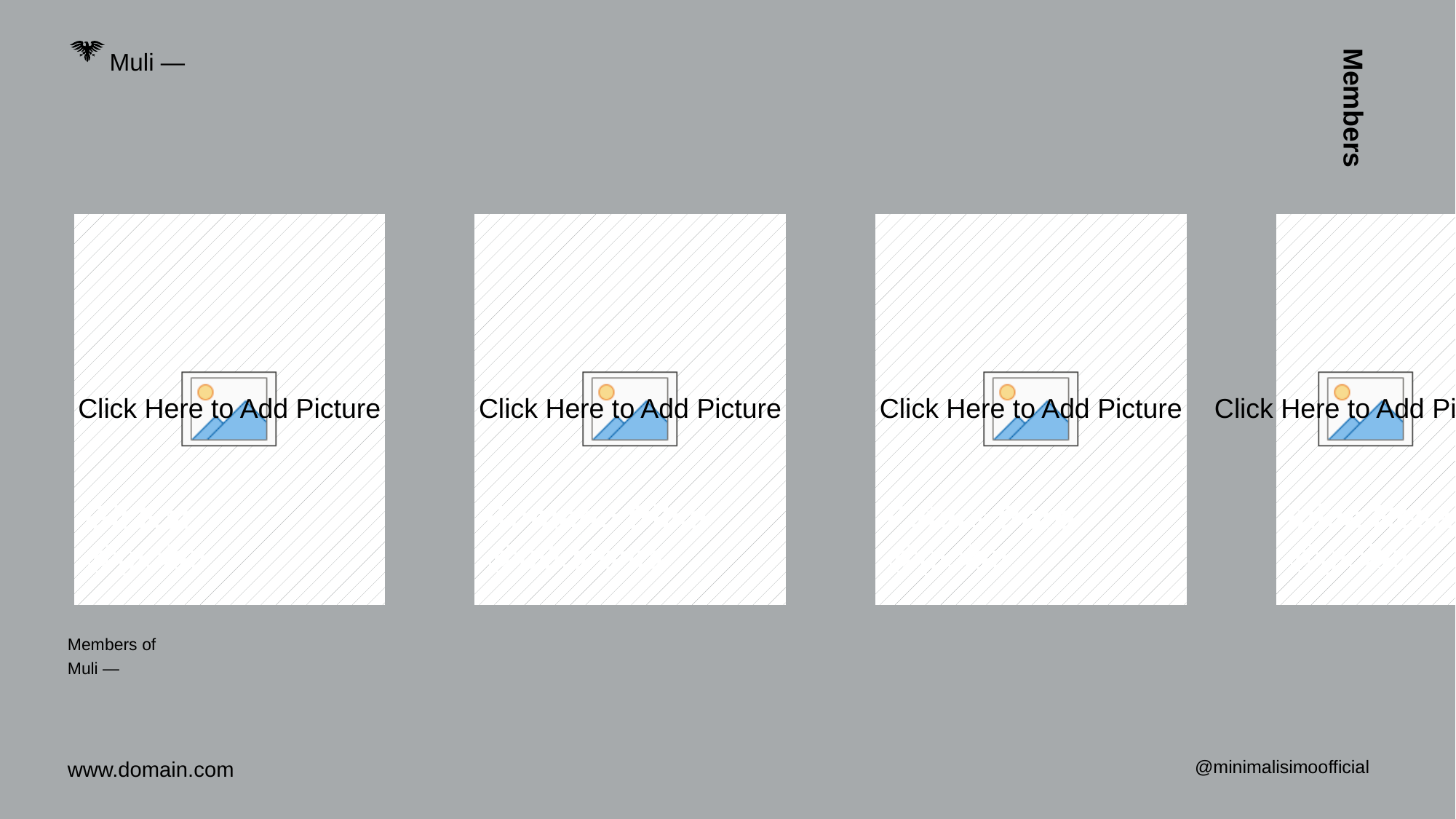

Muli —

Members
Inkia Resa
@giokai
Gil Kai
@giokai
Peters Boro
@giokai
Romano Bilka
@bilkaroma
Members of
Muli —
www.domain.com
@minimalisimoofficial